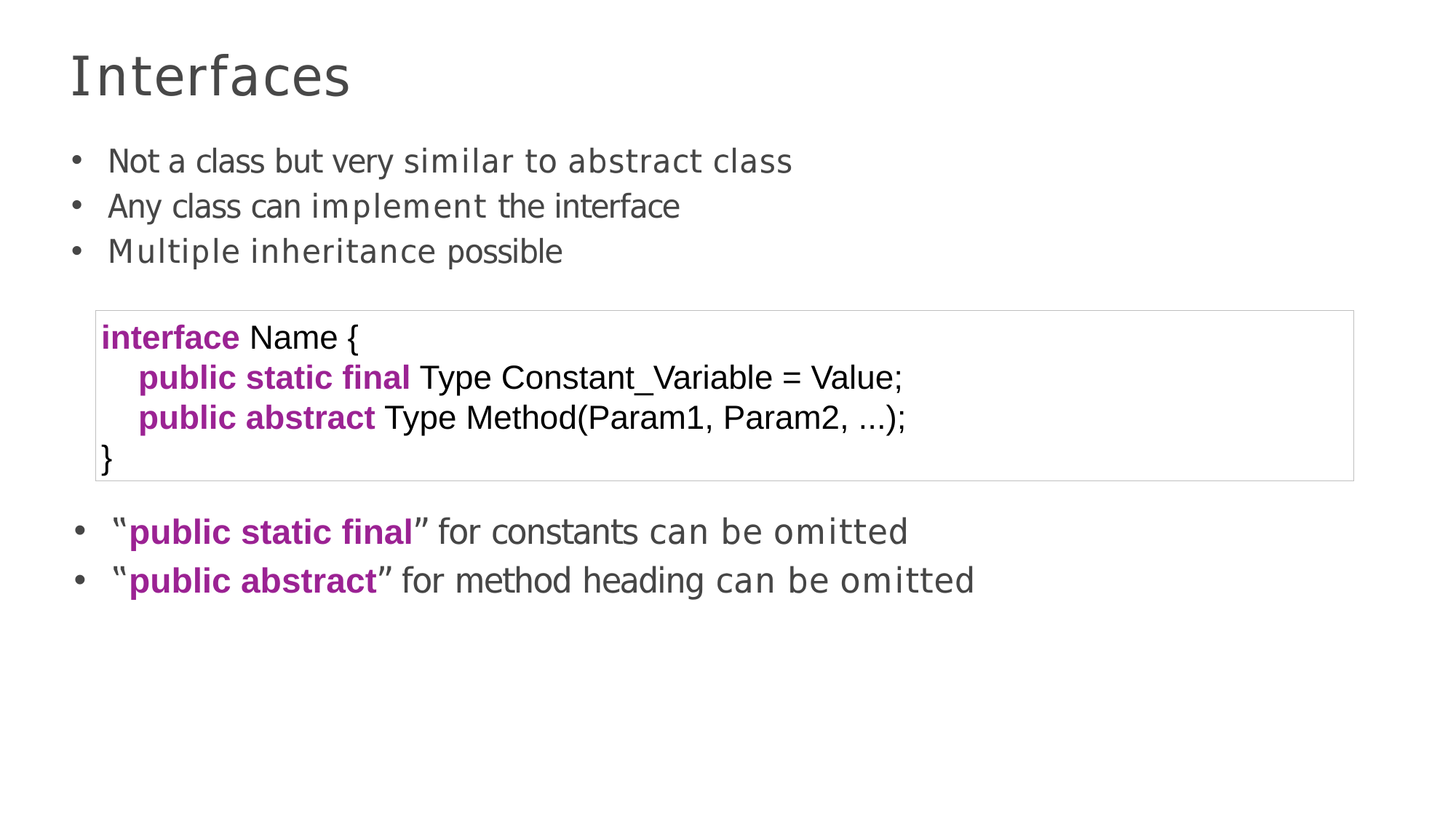

# Interfaces
Not a class but very similar to abstract class
Any class can implement the interface
Multiple inheritance possible
interface Name {
    public static final Type Constant_Variable = Value;
    public abstract Type Method(Param1, Param2, ...);
}
“public static final” for constants can be omitted
“public abstract” for method heading can be omitted
2